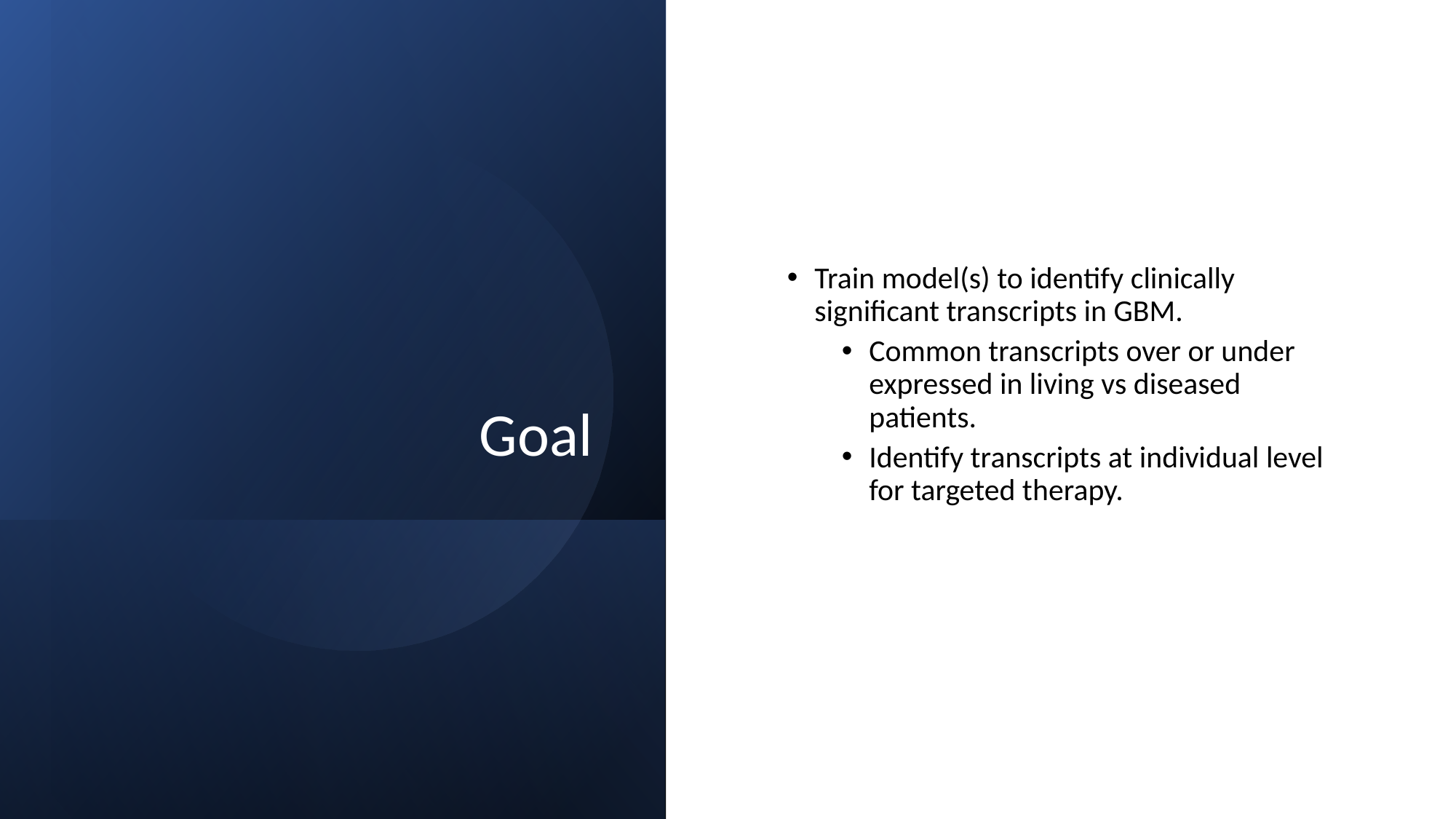

# Goal

Train model(s) to identify clinically significant transcripts in GBM.
Common transcripts over or under expressed in living vs diseased patients.
Identify transcripts at individual level for targeted therapy.